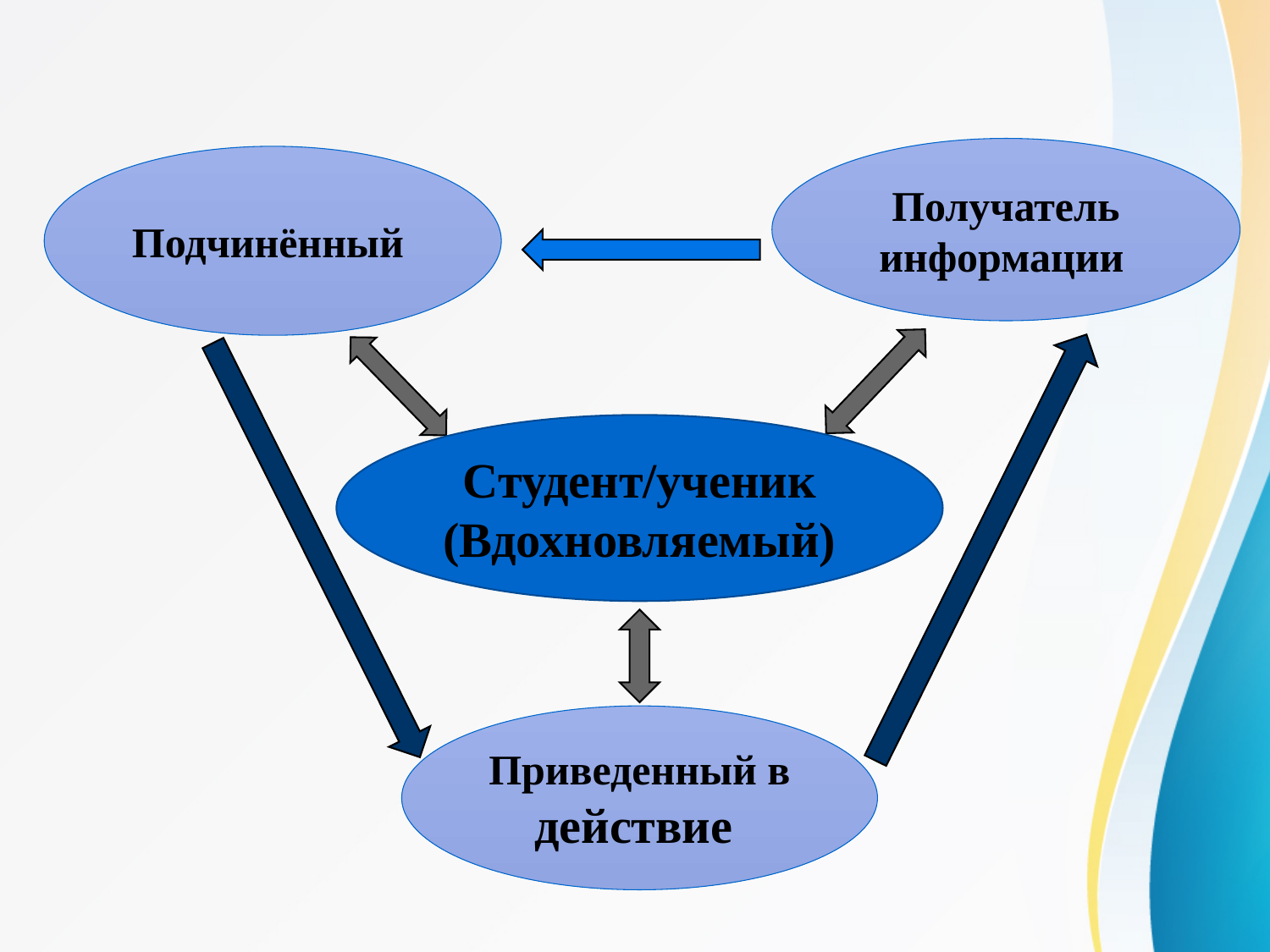

Получатель информации
Подчинённый

Cтудент/ученик
(Вдохновляемый)

Приведенный в действие